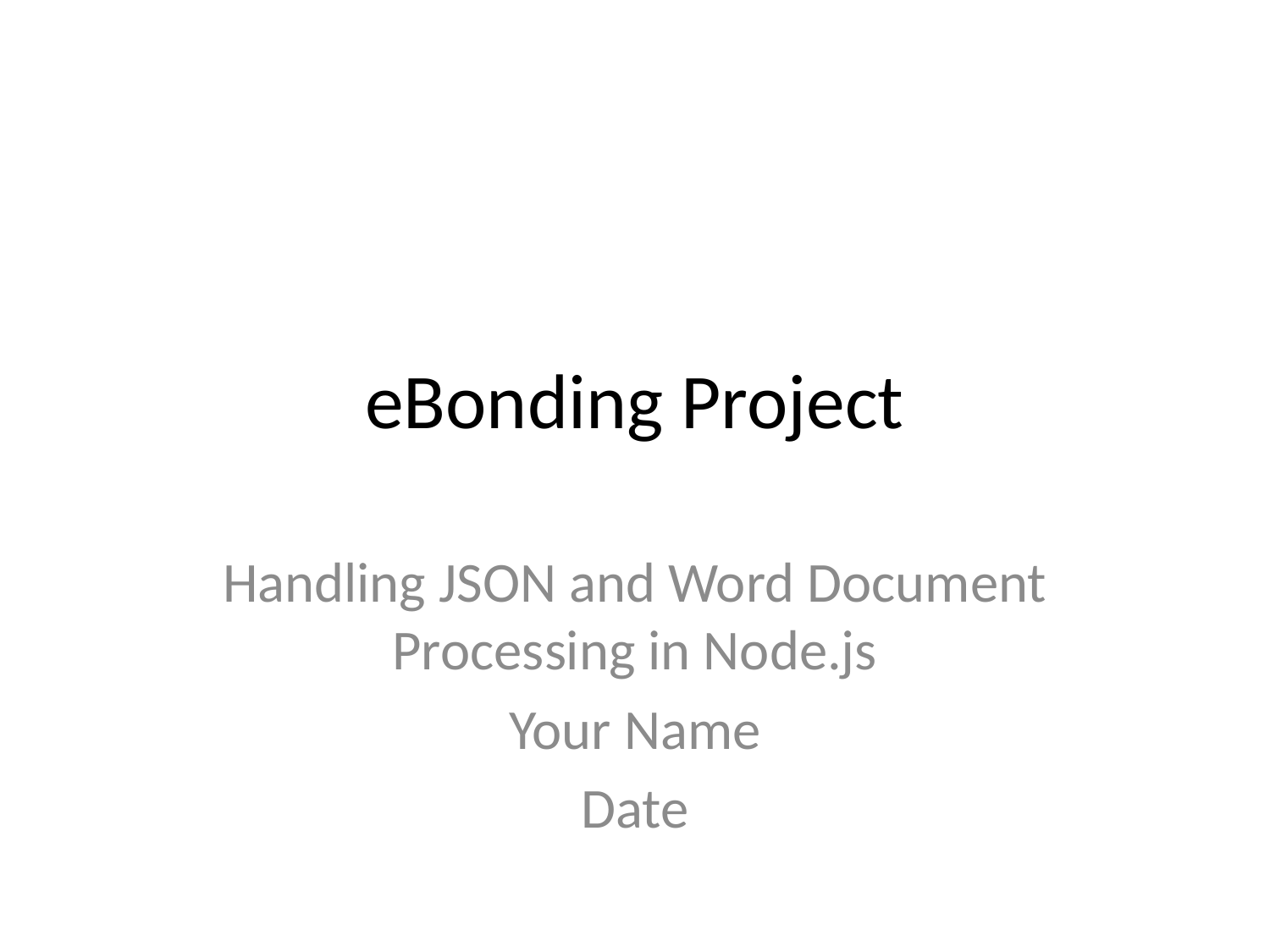

# eBonding Project
Handling JSON and Word Document Processing in Node.js
Your Name
Date